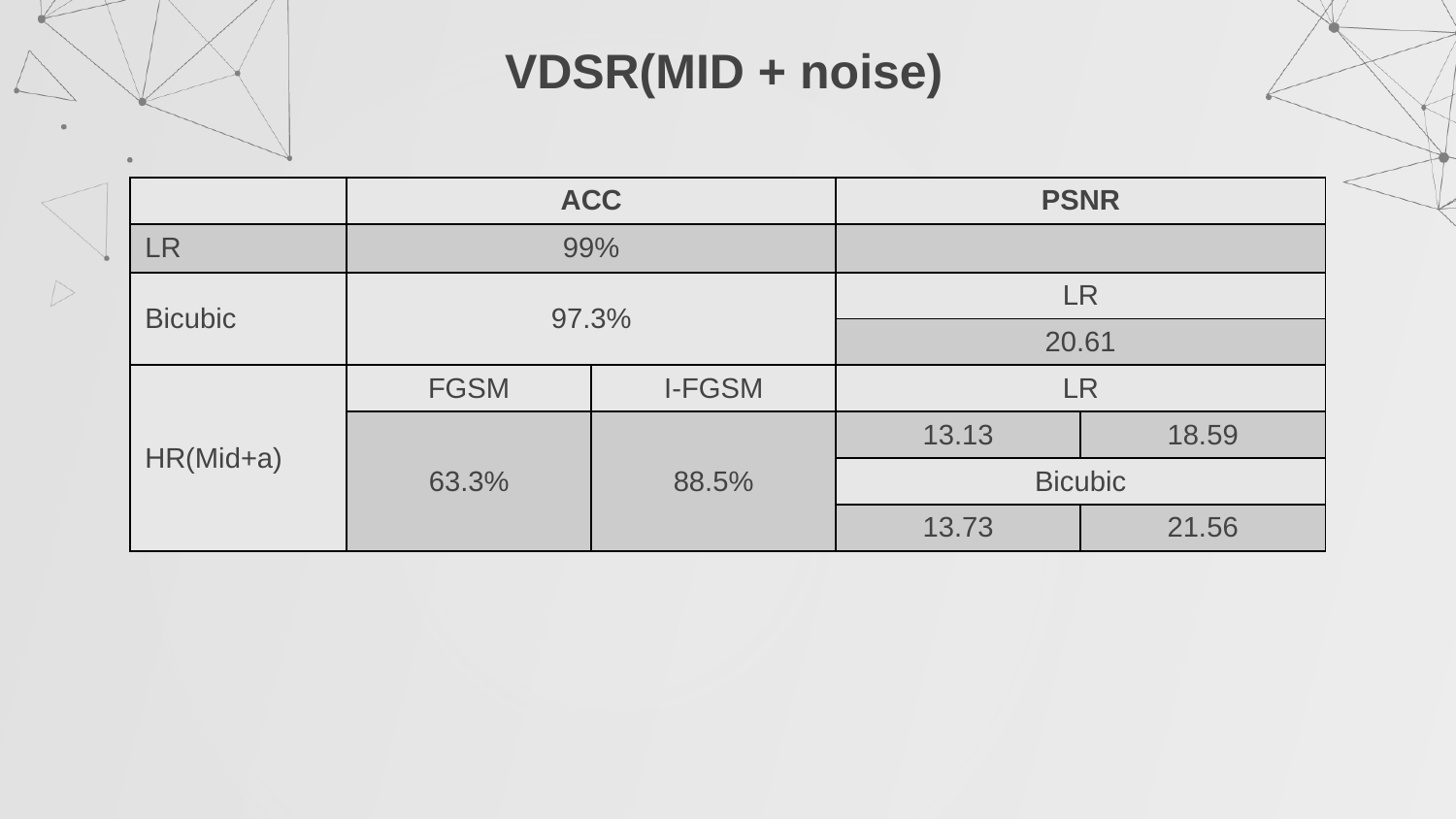

# VDSR(MID + noise)
|  | ACC |  | PSNR |  |
| --- | --- | --- | --- | --- |
| LR | 99% | I-FGSM |  |  |
| Bicubic | 97.3% |  | LR | LR |
|  |  |  | 20.61 |  |
| HR(Mid+a) | FGSM | I-FGSM | LR |  |
|  | 63.3% | 88.5% | 13.13 | 18.59 |
|  |  |  | Bicubic |  |
|  |  |  | 13.73 | 21.56 |